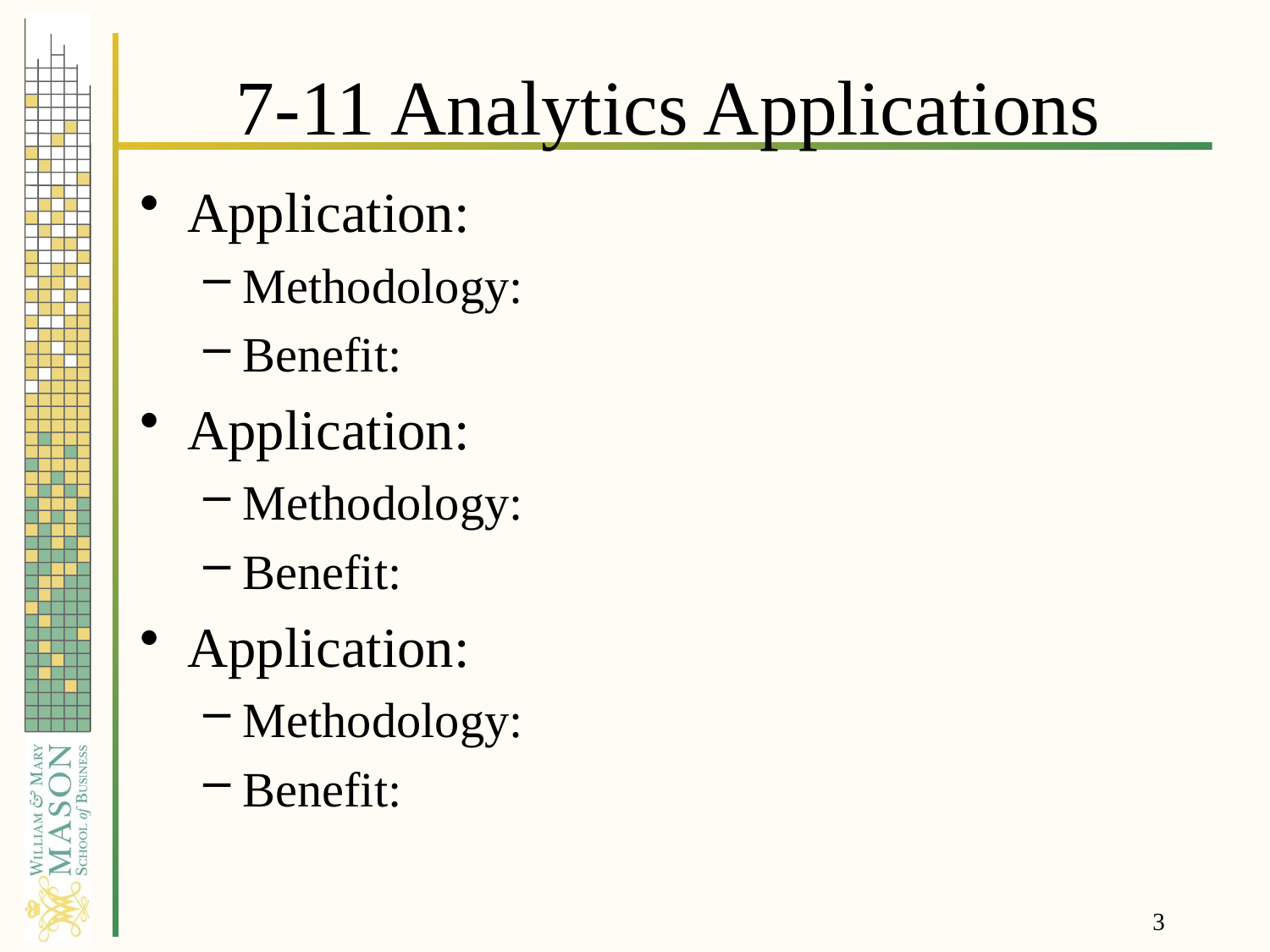

# 7-11 Analytics Applications
Application:
Methodology:
Benefit:
Application:
Methodology:
Benefit:
Application:
Methodology:
Benefit:
3